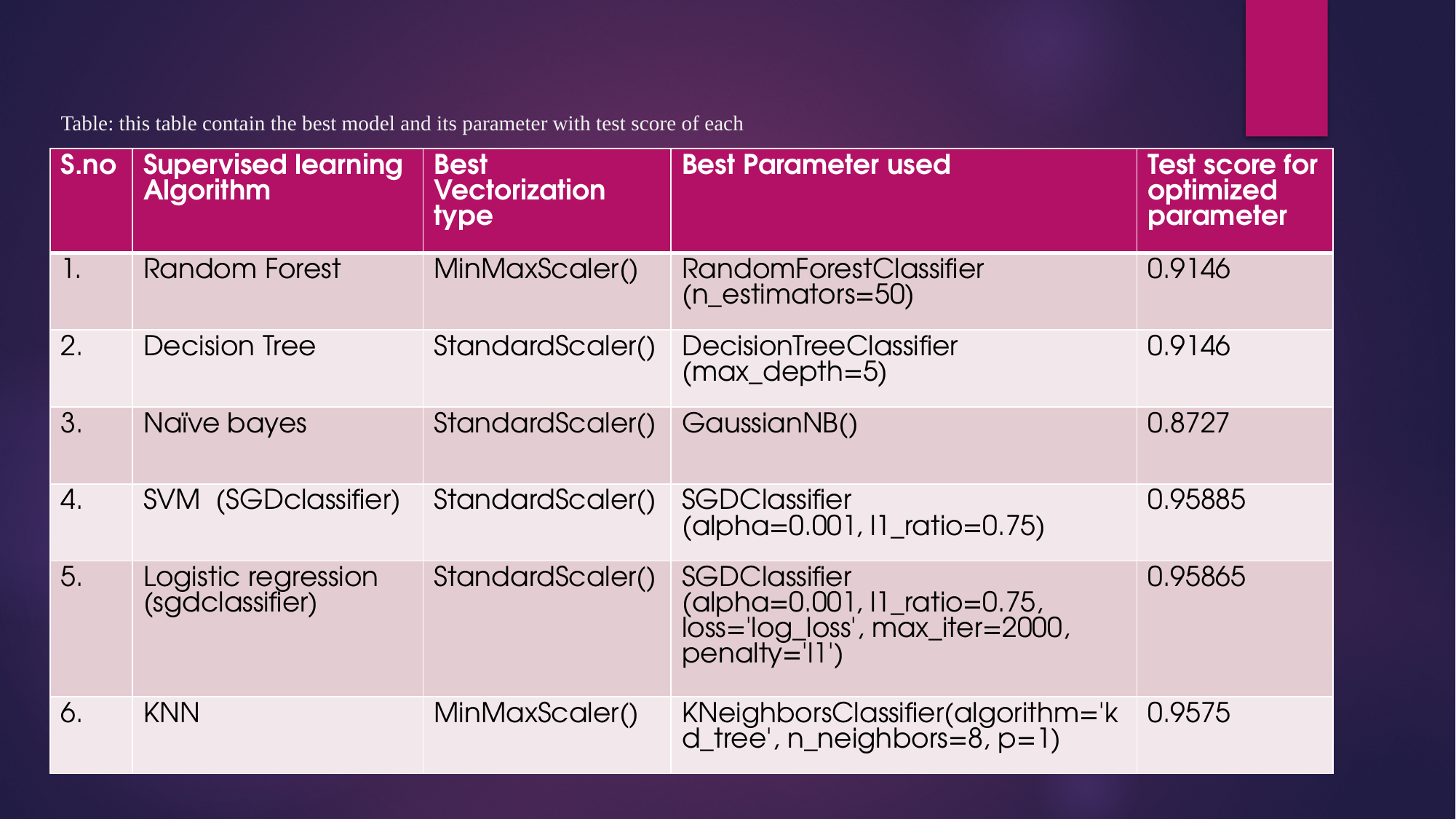

Table: this table contain the best model and its parameter with test score of each
| S.no | Supervised learning Algorithm | Best Vectorization type | Best Parameter used | Test score for optimized parameter |
| --- | --- | --- | --- | --- |
| 1. | Random Forest | MinMaxScaler() | RandomForestClassifier (n\_estimators=50) | 0.9146 |
| 2. | Decision Tree | StandardScaler() | DecisionTreeClassifier (max\_depth=5) | 0.9146 |
| 3. | Naïve bayes | StandardScaler() | GaussianNB() | 0.8727 |
| 4. | SVM (SGDclassifier) | StandardScaler() | SGDClassifier (alpha=0.001, l1\_ratio=0.75) | 0.95885 |
| 5. | Logistic regression (sgdclassifier) | StandardScaler() | SGDClassifier (alpha=0.001, l1\_ratio=0.75, loss='log\_loss', max\_iter=2000, penalty='l1') | 0.95865 |
| 6. | KNN | MinMaxScaler() | KNeighborsClassifier(algorithm='kd\_tree', n\_neighbors=8, p=1) | 0.9575 |